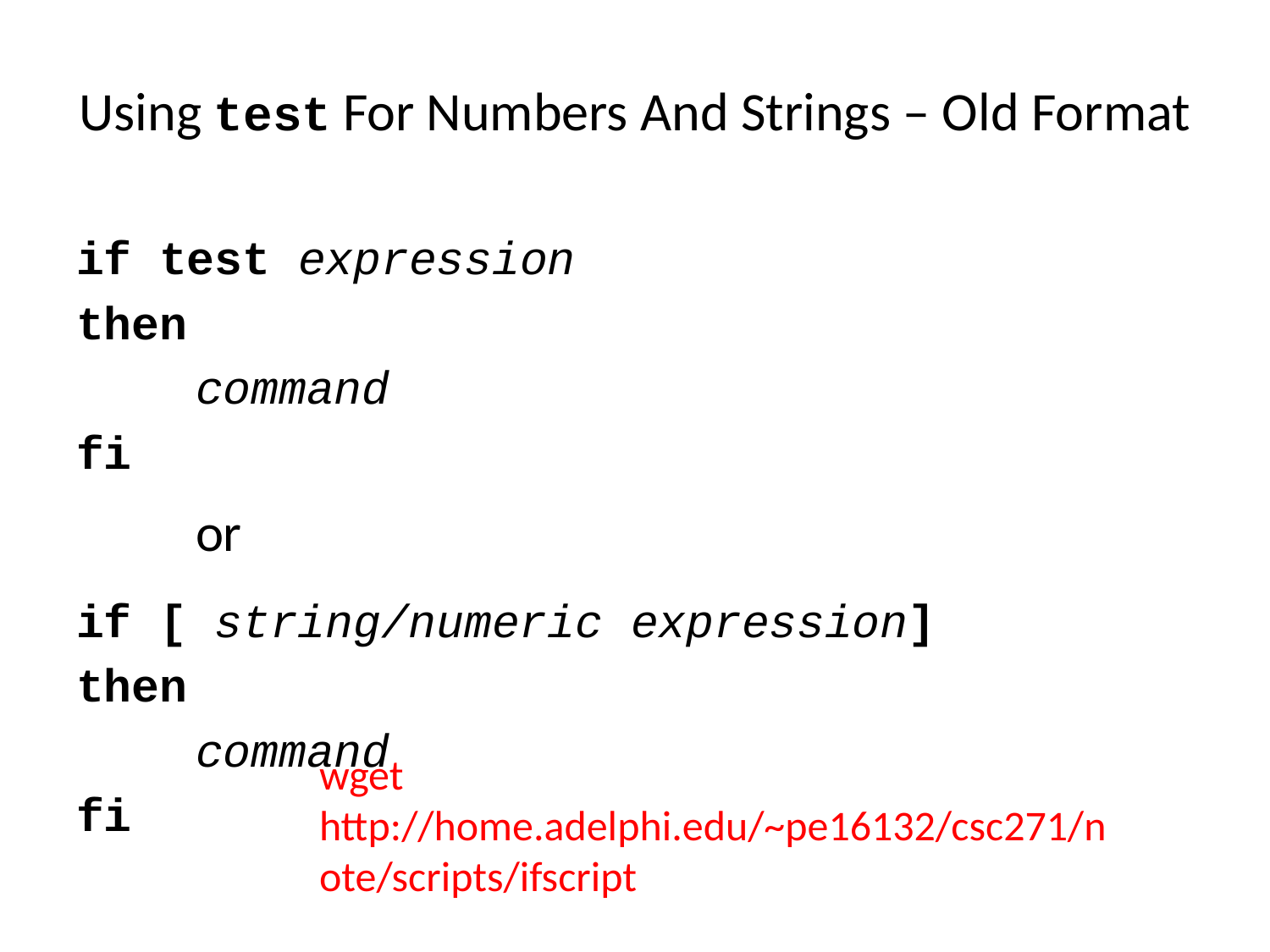

# Using test For Numbers And Strings – Old Format
if test expression
then
	command
fi
	or
if [ string/numeric expression]
then
	command
fi
wget http://home.adelphi.edu/~pe16132/csc271/note/scripts/ifscript